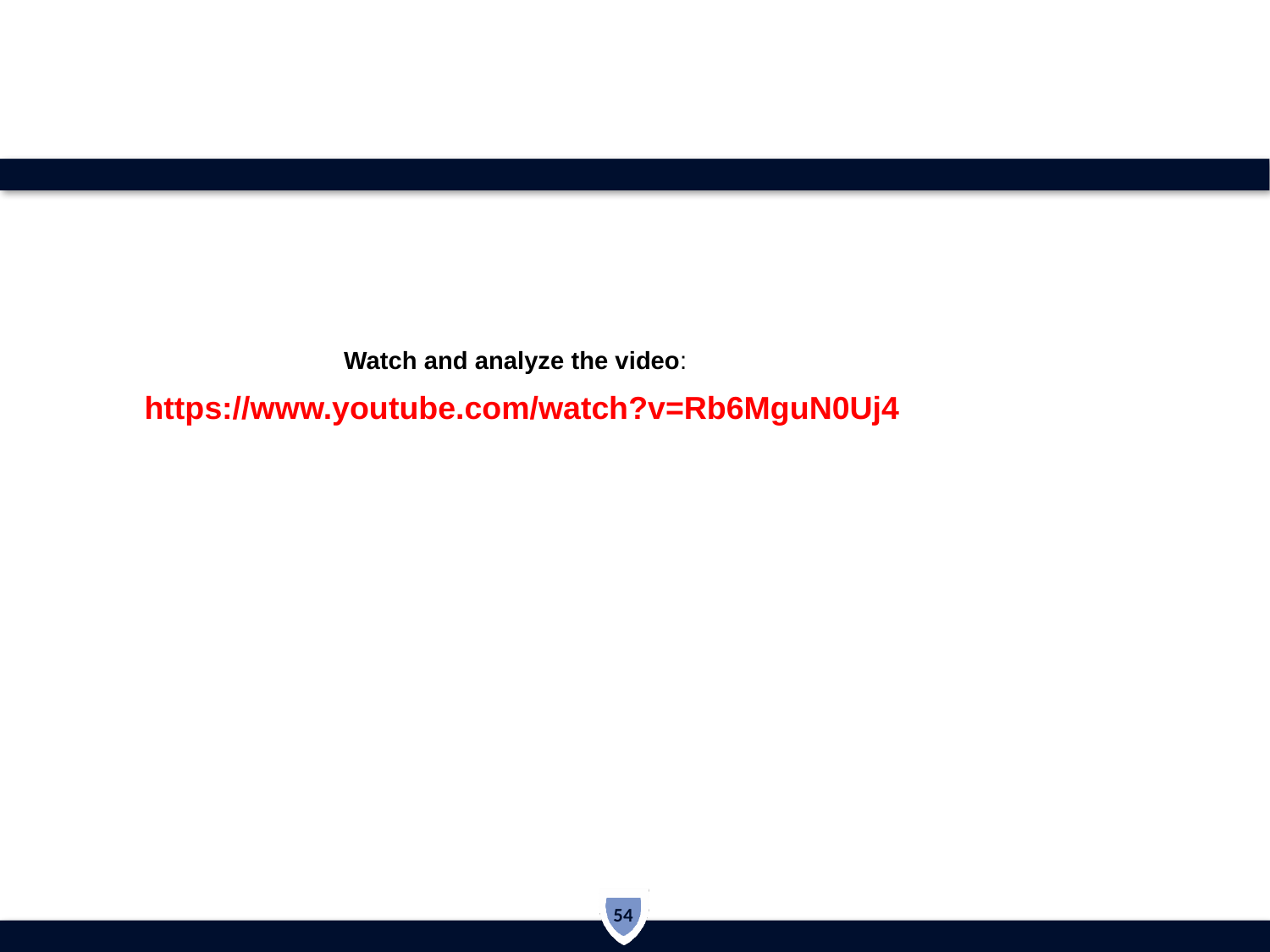

Watch and analyze the video:
https://www.youtube.com/watch?v=Rb6MguN0Uj4
54